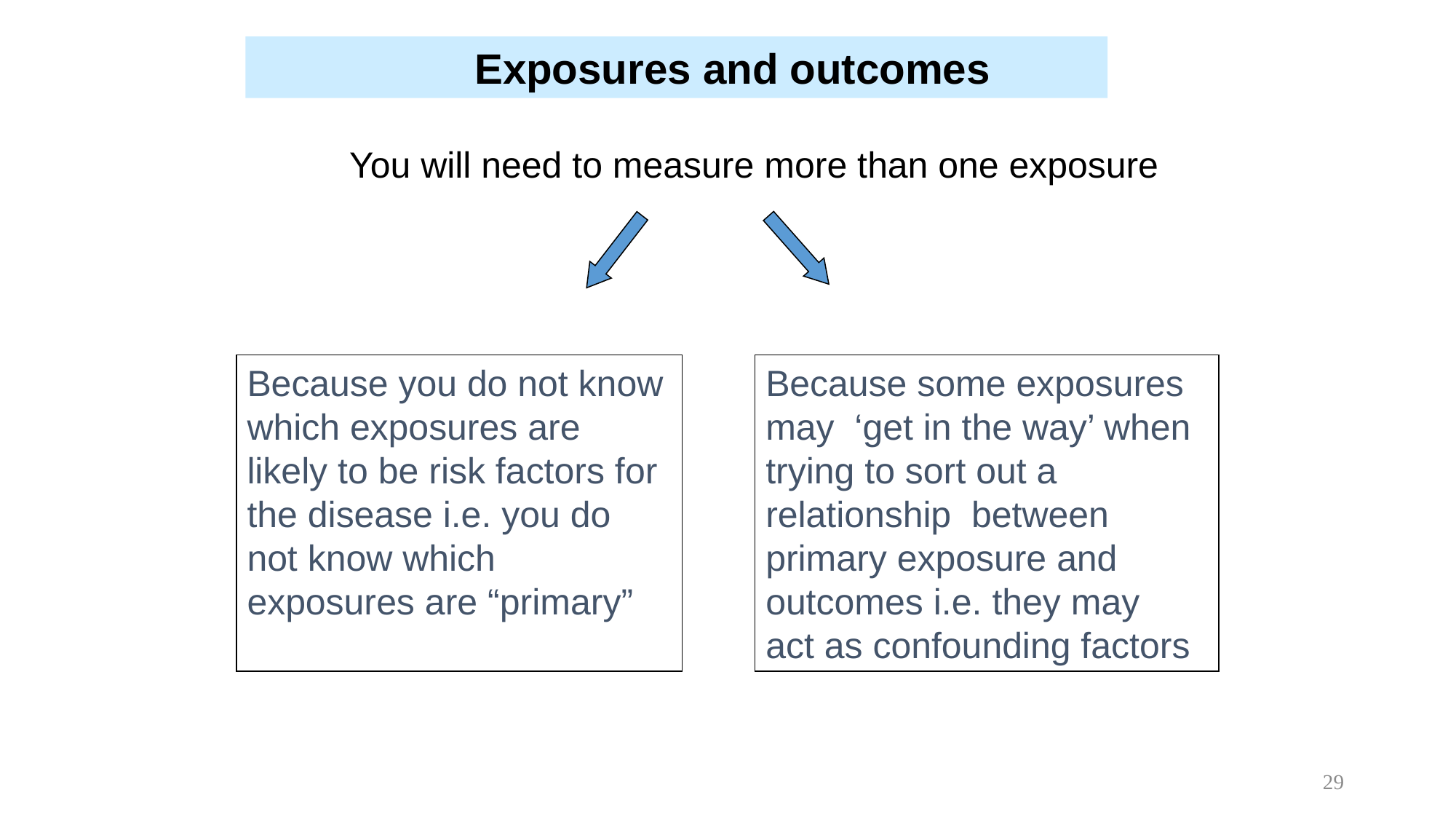

Exposures and outcomes
You will need to measure more than one exposure

Because some exposures
may  ‘get in the way’ when  trying to sort out a
relationship  between
primary exposure and
outcomes i.e. they may
act as confounding factors

Because you do not know which exposures are
likely to be risk factors for the disease i.e. you do not know which exposures are “primary”

29